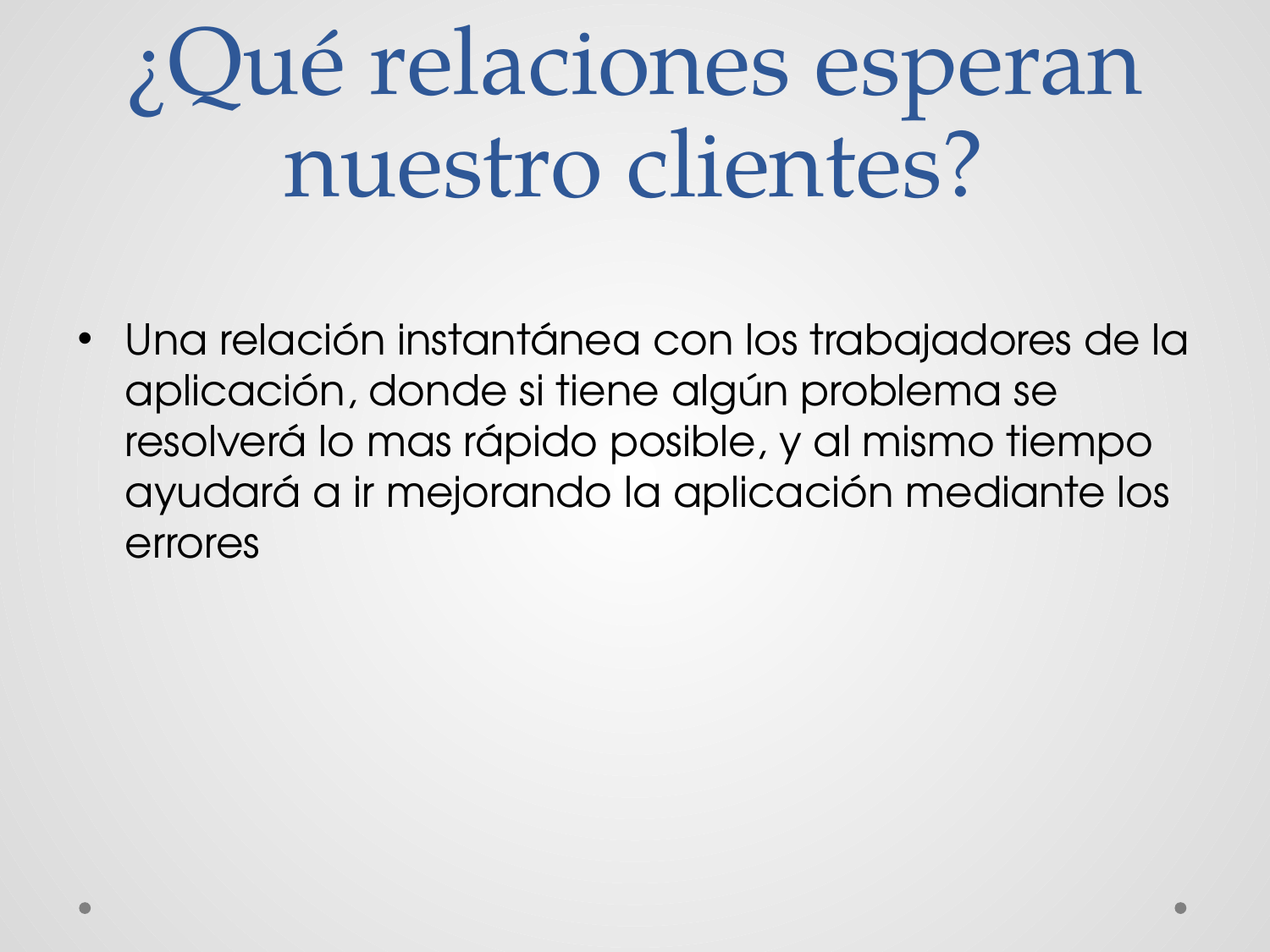

# ¿Qué relaciones esperan nuestro clientes?
Una relación instantánea con los trabajadores de la aplicación, donde si tiene algún problema se resolverá lo mas rápido posible, y al mismo tiempo ayudará a ir mejorando la aplicación mediante los errores